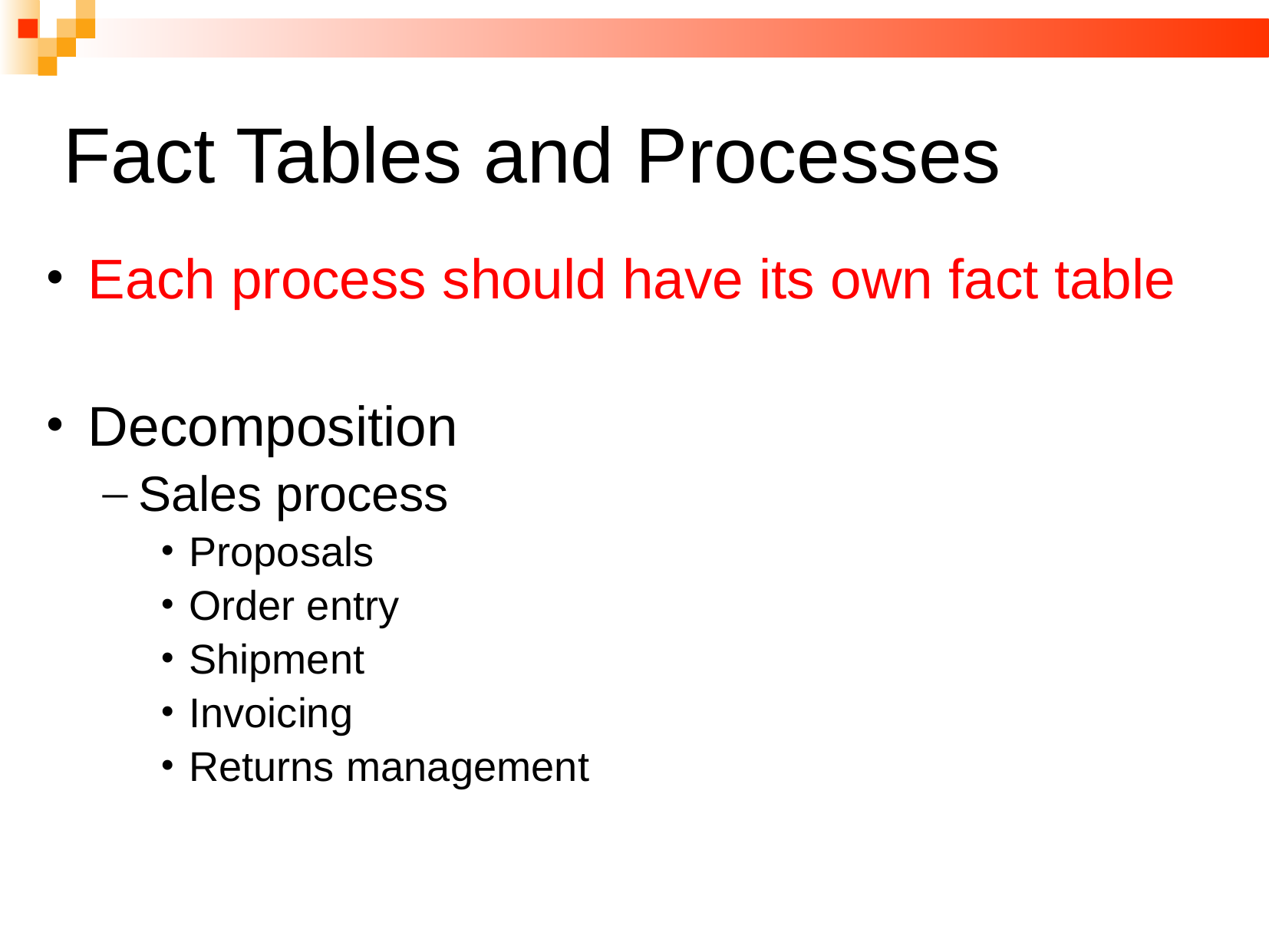

# Fact Tables and Processes
Each process should have its own fact table

Decomposition
Sales process
Proposals
Order entry
Shipment
Invoicing
Returns management